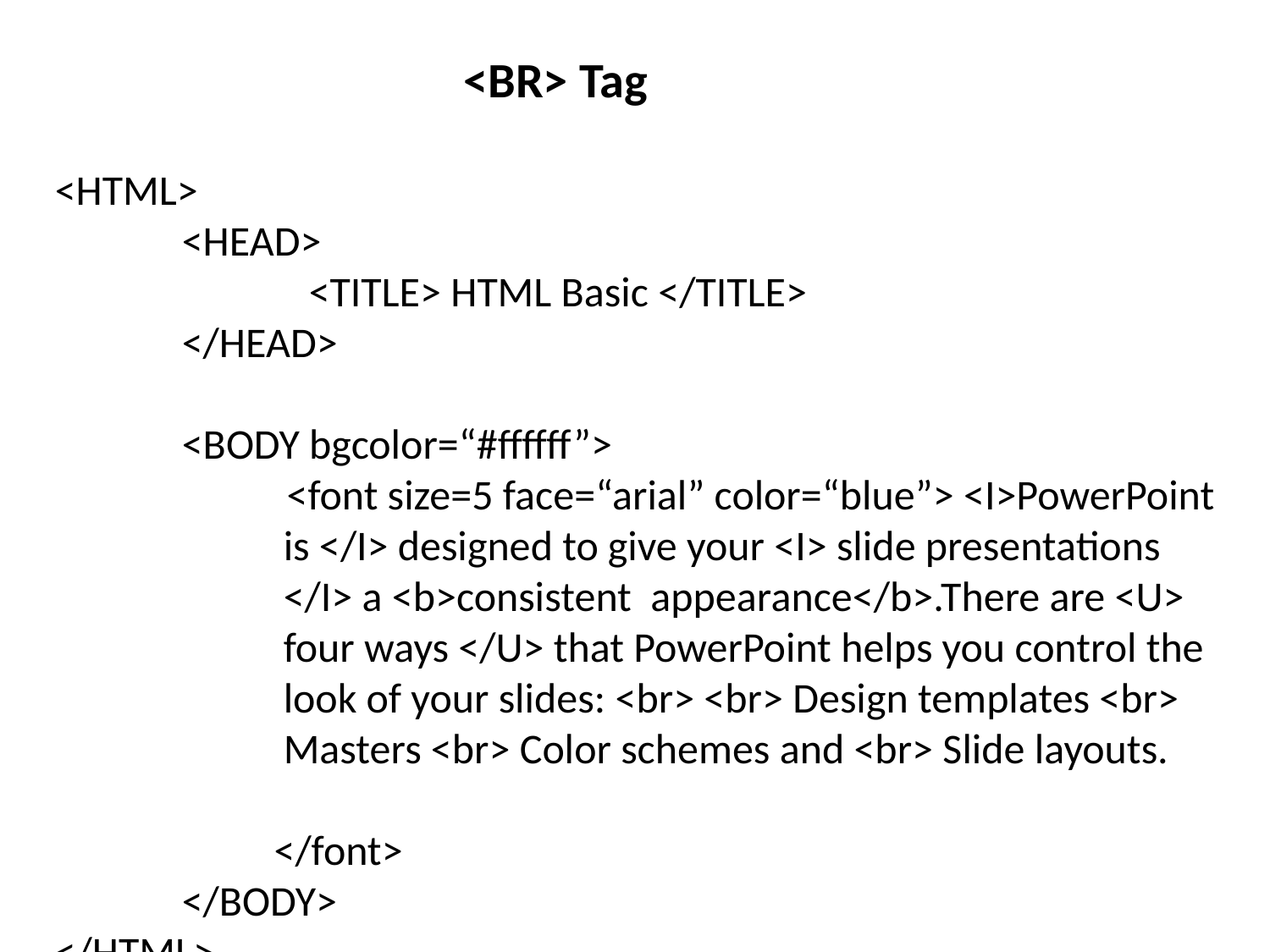

<BR> Tag

<HTML>
	<HEAD>
		<TITLE> HTML Basic </TITLE>
	</HEAD>

	<BODY bgcolor=“#ffffff”>
	           <font size=5 face=“arial” color=“blue”> <I>PowerPoint
                        is </I> designed to give your <I> slide presentations
                        </I> a <b>consistent  appearance</b>.There are <U>
                        four ways </U> that PowerPoint helps you control the
                        look of your slides: <br> <br> Design templates <br>
                        Masters <br> Color schemes and <br> Slide layouts.
                       </font>
	</BODY>
</HTML>